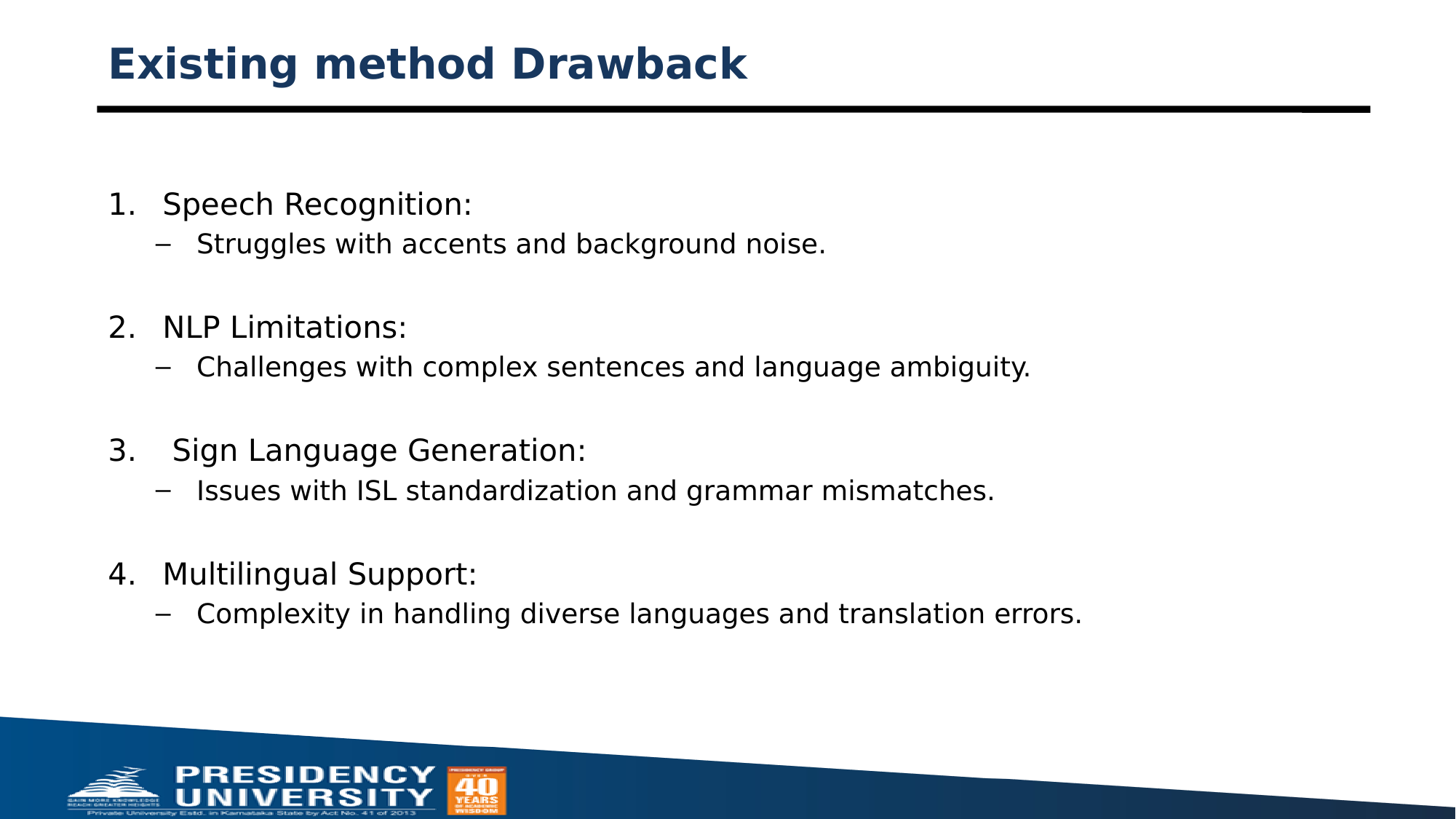

# Existing method Drawback

Speech Recognition:
Struggles with accents and background noise.

NLP Limitations:
Challenges with complex sentences and language ambiguity.

 Sign Language Generation:
Issues with ISL standardization and grammar mismatches.

Multilingual Support:
Complexity in handling diverse languages and translation errors.